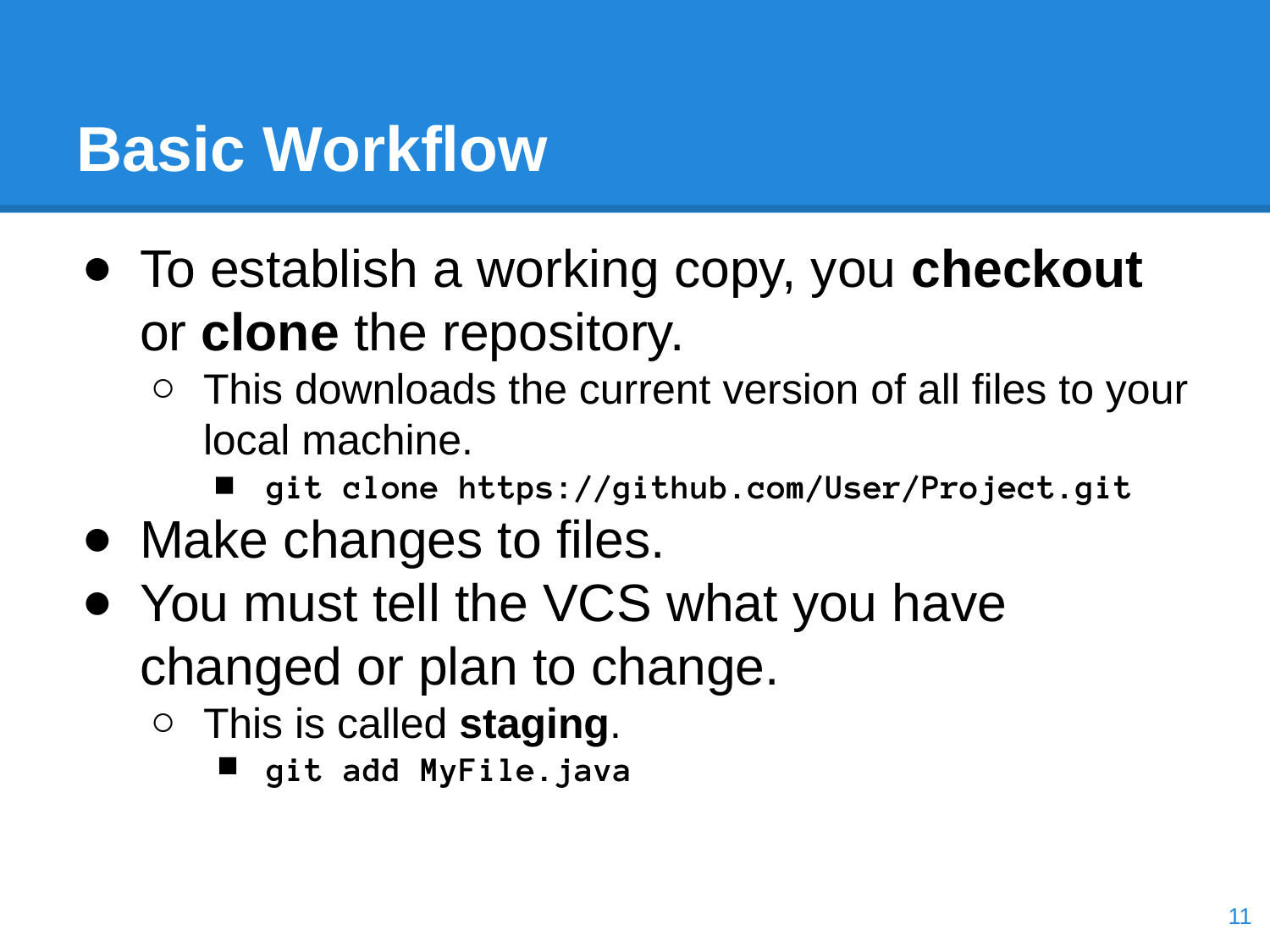

# Basic Workflow
To establish a working copy, you checkout or clone the repository.
This downloads the current version of all files to your local machine.
git clone https://github.com/User/Project.git
Make changes to files.
You must tell the VCS what you have changed or plan to change.
This is called staging.
git add MyFile.java
11